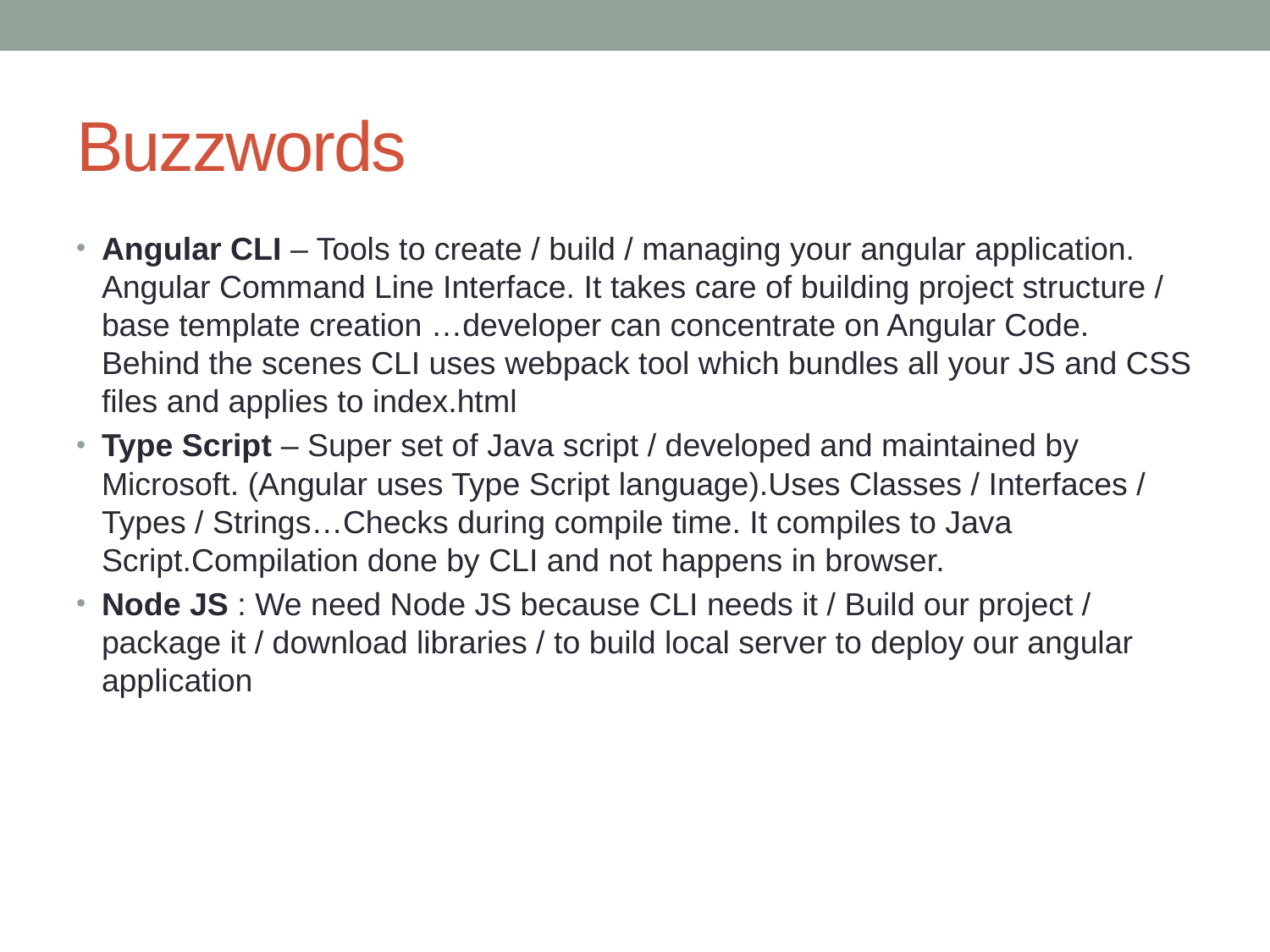

# Buzzwords
Angular CLI – Tools to create / build / managing your angular application. Angular Command Line Interface. It takes care of building project structure / base template creation …developer can concentrate on Angular Code. Behind the scenes CLI uses webpack tool which bundles all your JS and CSS files and applies to index.html
Type Script – Super set of Java script / developed and maintained by Microsoft. (Angular uses Type Script language).Uses Classes / Interfaces / Types / Strings…Checks during compile time. It compiles to Java Script.Compilation done by CLI and not happens in browser.
Node JS : We need Node JS because CLI needs it / Build our project / package it / download libraries / to build local server to deploy our angular application